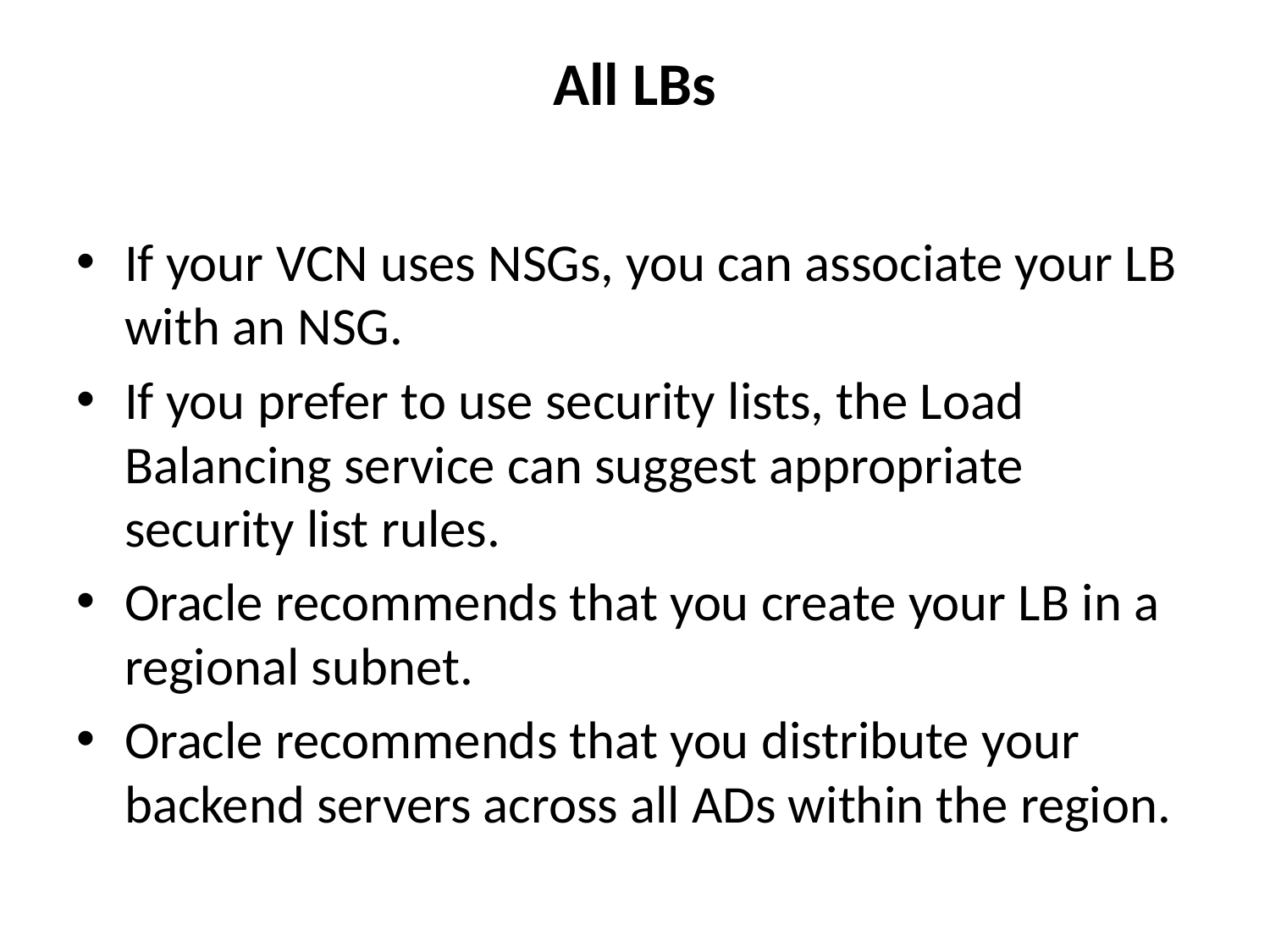

# All LBs
If your VCN uses NSGs, you can associate your LB with an NSG.
If you prefer to use security lists, the Load Balancing service can suggest appropriate security list rules.
Oracle recommends that you create your LB in a regional subnet.
Oracle recommends that you distribute your backend servers across all ADs within the region.